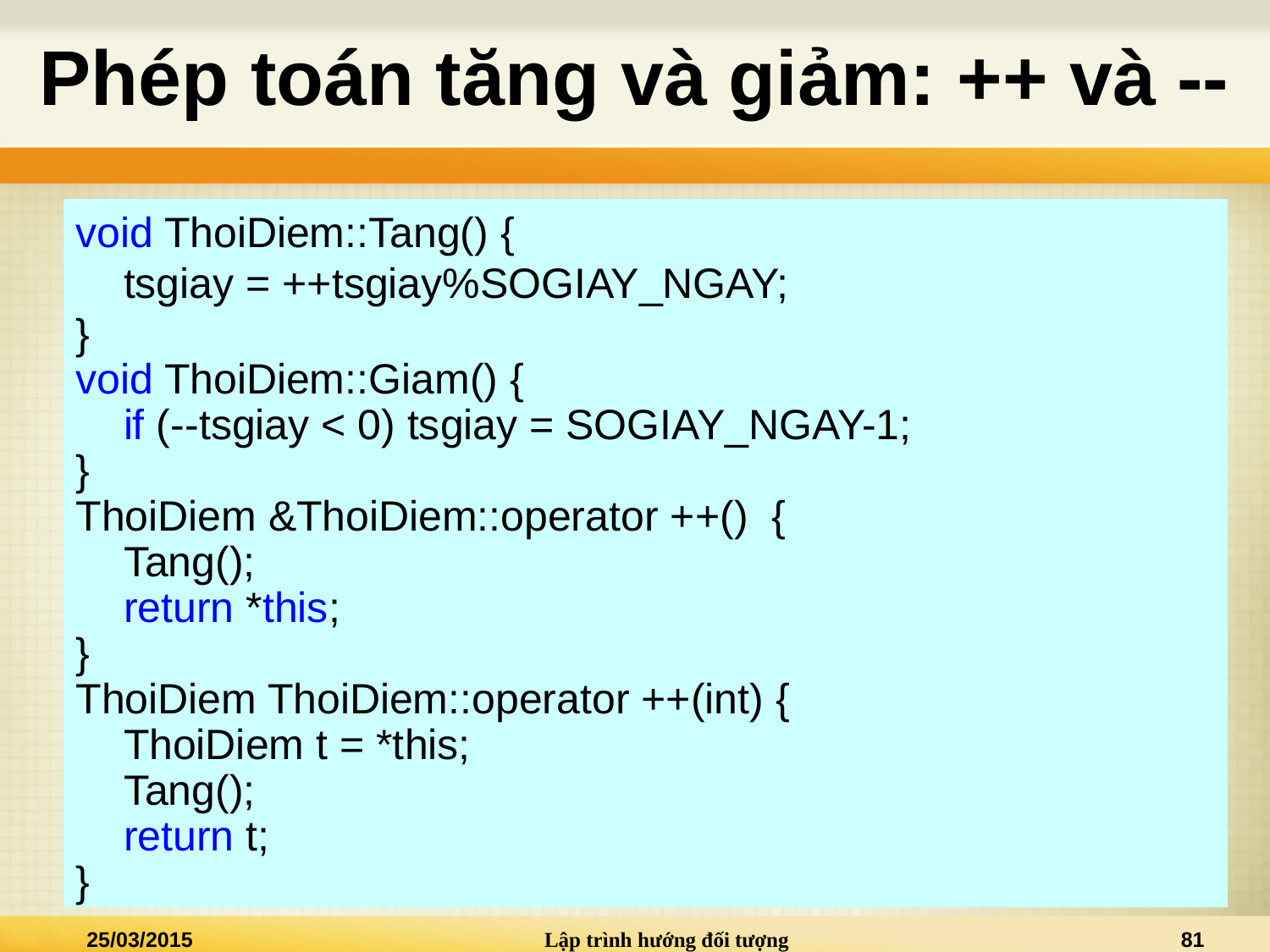

# Phép toán tăng và giảm: ++ và --
void ThoiDiem::Tang() {
	tsgiay = ++tsgiay%SOGIAY_NGAY;
}
void ThoiDiem::Giam() {
	if (--tsgiay < 0) tsgiay = SOGIAY_NGAY-1;
}
ThoiDiem &ThoiDiem::operator ++()  {
	Tang();
	return *this;
}
ThoiDiem ThoiDiem::operator ++(int) {
	ThoiDiem t = *this;
	Tang();
	return t;
}
25/03/2015
Lập trình hướng đối tượng
81